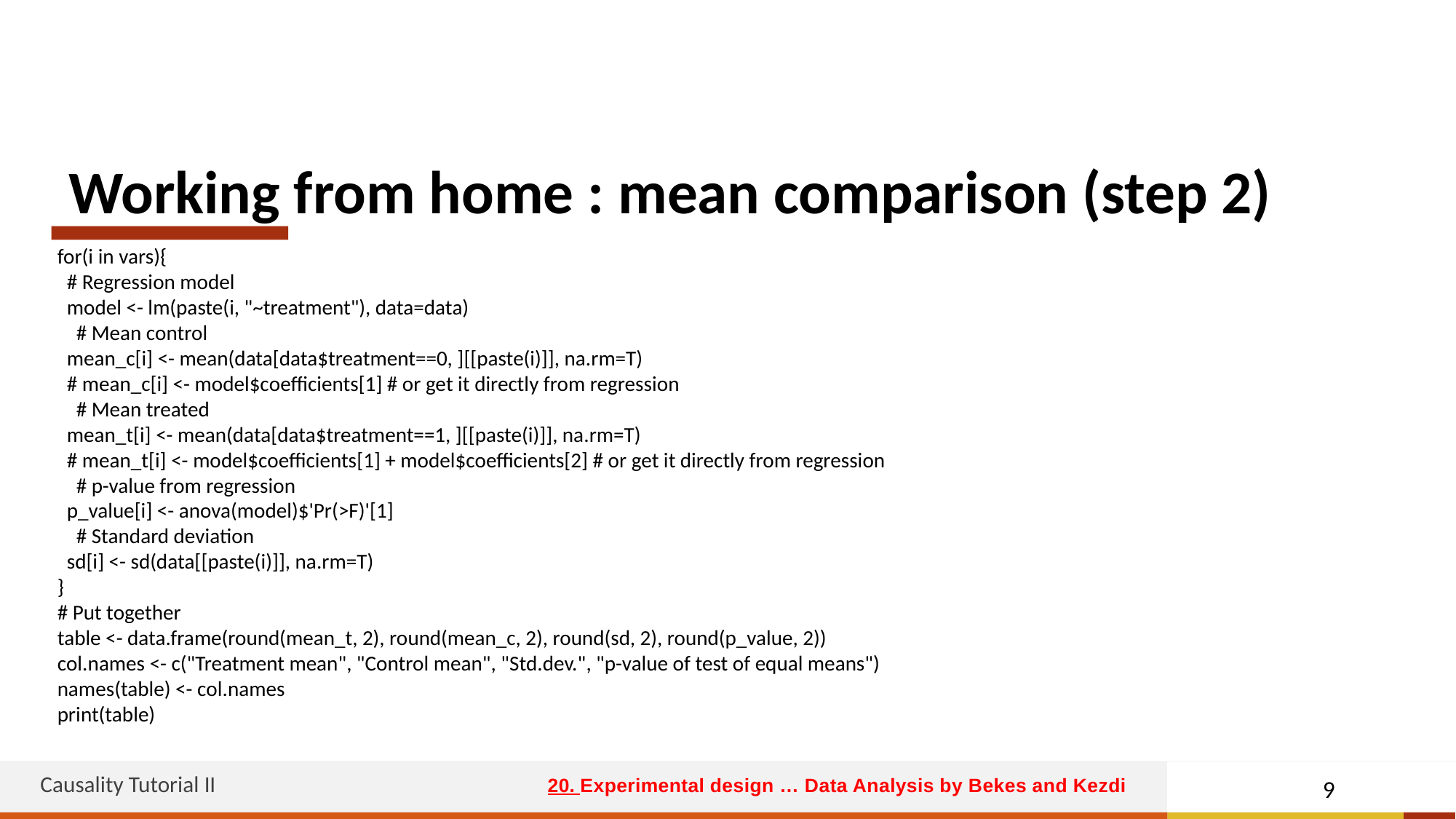

# Working from home : mean comparison (step 2)

for(i in vars){
  # Regression model
  model <- lm(paste(i, "~treatment"), data=data)
    # Mean control
  mean_c[i] <- mean(data[data$treatment==0, ][[paste(i)]], na.rm=T)
  # mean_c[i] <- model$coefficients[1] # or get it directly from regression
    # Mean treated
  mean_t[i] <- mean(data[data$treatment==1, ][[paste(i)]], na.rm=T)
  # mean_t[i] <- model$coefficients[1] + model$coefficients[2] # or get it directly from regression
    # p-value from regression
  p_value[i] <- anova(model)$'Pr(>F)'[1]
    # Standard deviation
  sd[i] <- sd(data[[paste(i)]], na.rm=T)
}
# Put together
table <- data.frame(round(mean_t, 2), round(mean_c, 2), round(sd, 2), round(p_value, 2))
col.names <- c("Treatment mean", "Control mean", "Std.dev.", "p-value of test of equal means")
names(table) <- col.names
print(table)

Causality Tutorial II
9
20. Experimental design … Data Analysis by Bekes and Kezdi